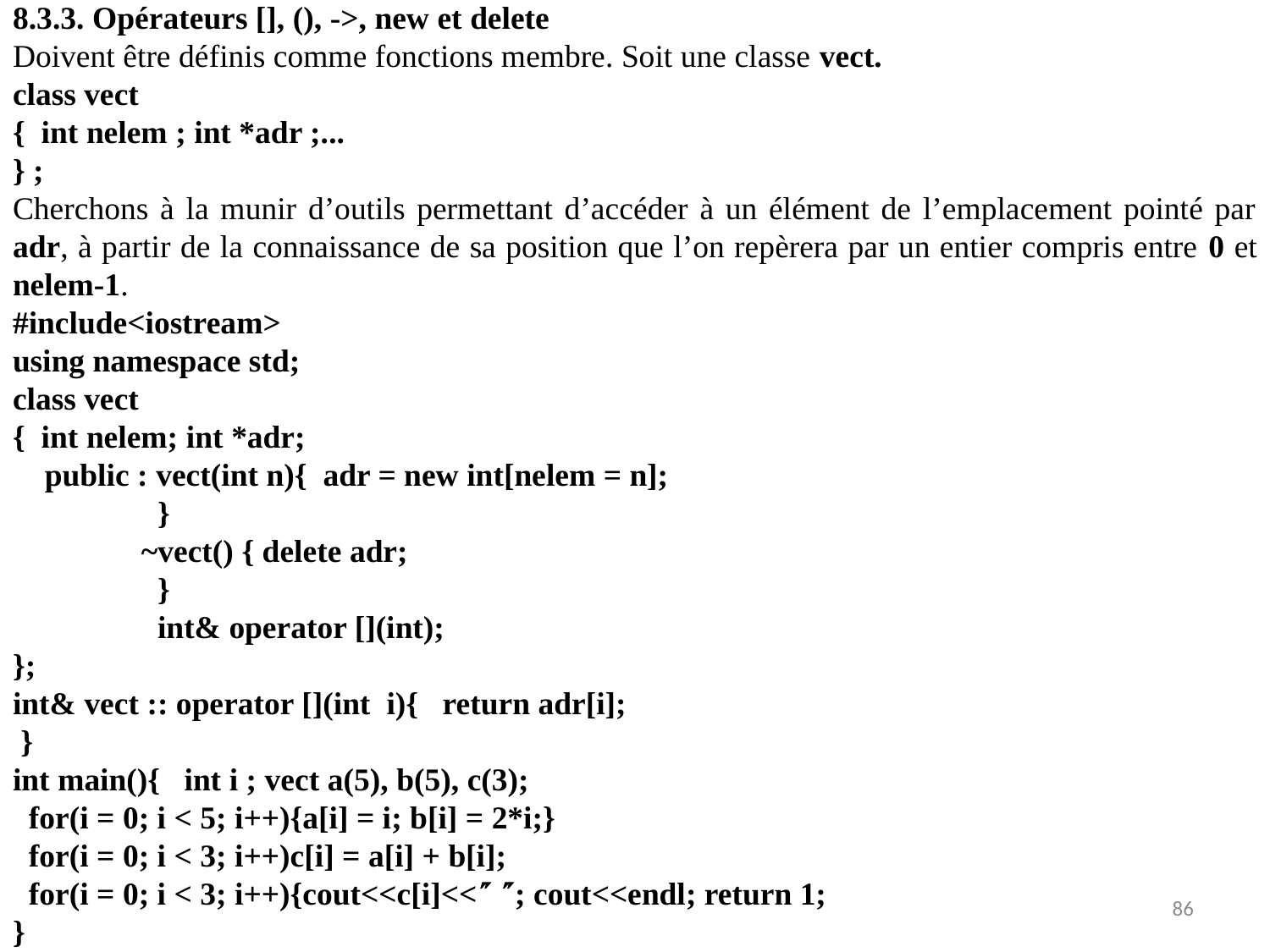

8.3.3. Opérateurs [], (), ->, new et delete
Doivent être définis comme fonctions membre. Soit une classe vect.
class vect
{  int nelem ; int *adr ;...
} ;
Cherchons à la munir d’outils permettant d’accéder à un élément de l’emplacement pointé par adr, à partir de la connaissance de sa position que l’on repèrera par un entier compris entre 0 et nelem-1.
#include<iostream>
using namespace std;
class vect
{  int nelem; int *adr;
    public : vect(int n){  adr = new int[nelem = n];
                  }
                ~vect() { delete adr;
                  }
                  int& operator [](int);
};
int& vect :: operator [](int  i){   return adr[i];
 }
int main(){   int i ; vect a(5), b(5), c(3);
  for(i = 0; i < 5; i++){a[i] = i; b[i] = 2*i;}
  for(i = 0; i < 3; i++)c[i] = a[i] + b[i];
  for(i = 0; i < 3; i++){cout<<c[i]<<″ ″; cout<<endl; return 1;
}
86